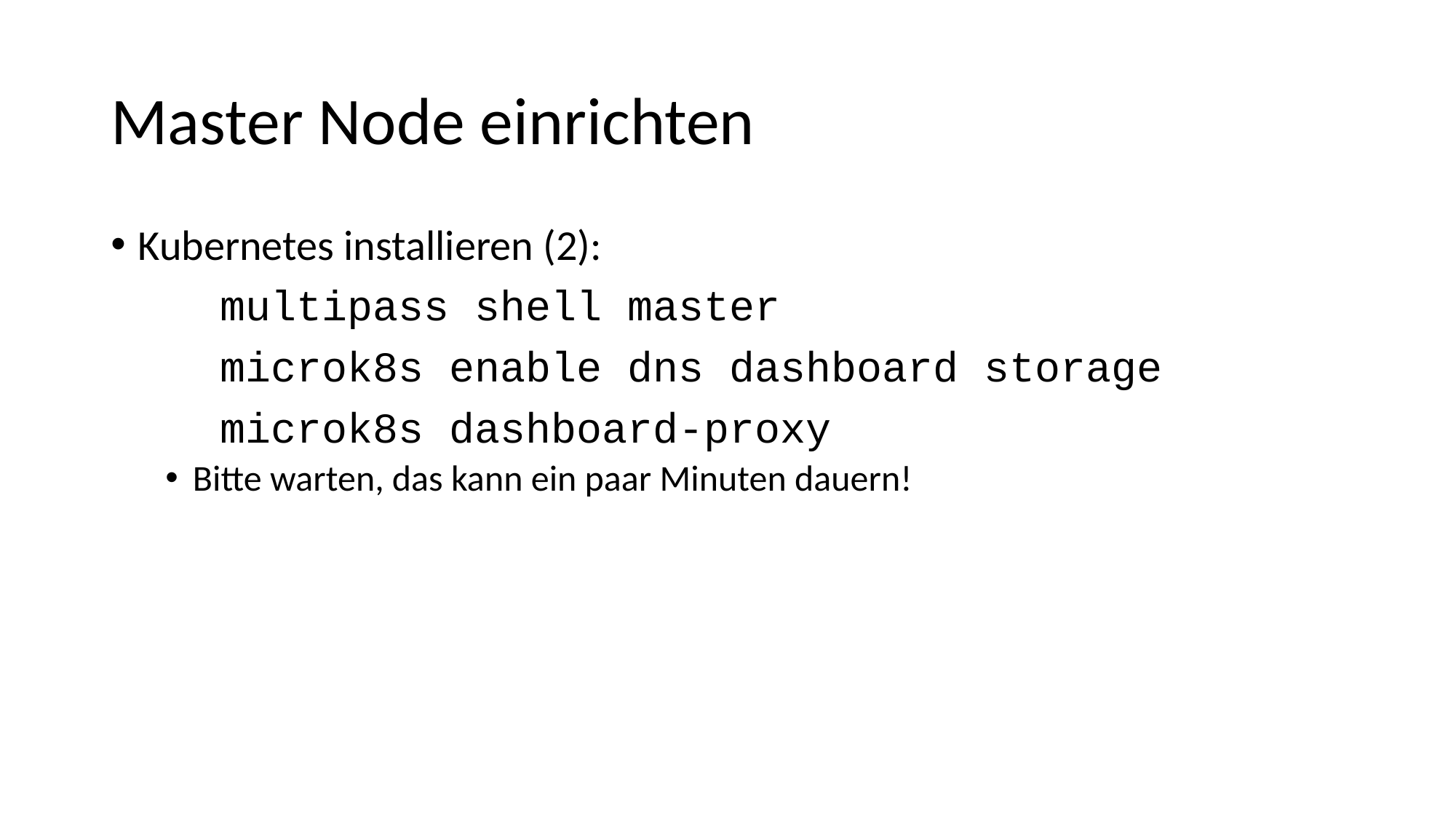

# Master Node einrichten
Kubernetes installieren (2):
	multipass shell master
	microk8s enable dns dashboard storage
	microk8s dashboard-proxy
Bitte warten, das kann ein paar Minuten dauern!